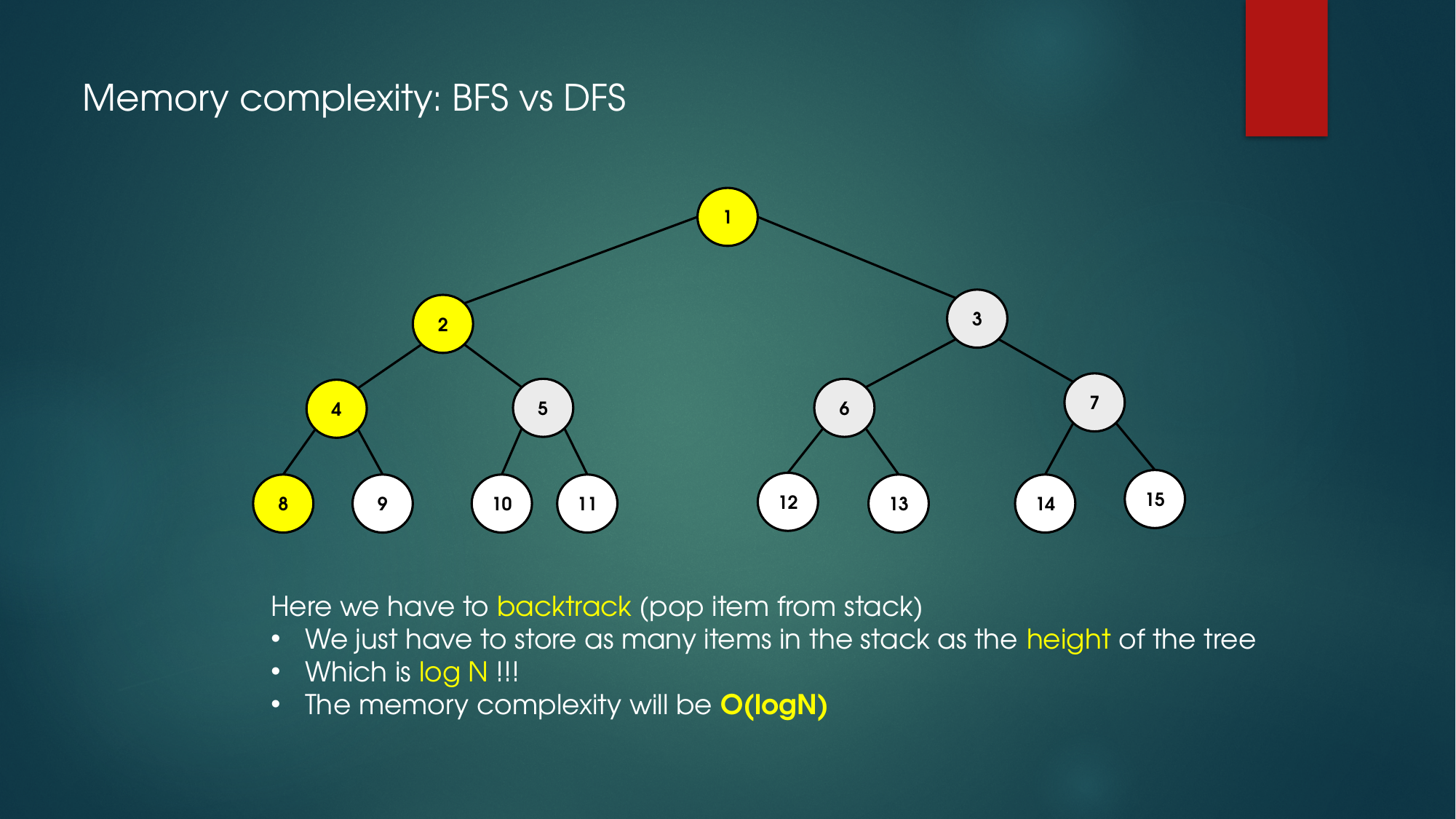

Memory complexity: BFS vs DFS
1
3
2
7
6
5
4
15
12
8
9
10
11
13
14
Here we have to backtrack (pop item from stack)
We just have to store as many items in the stack as the height of the tree
Which is log N !!!
The memory complexity will be O(logN)